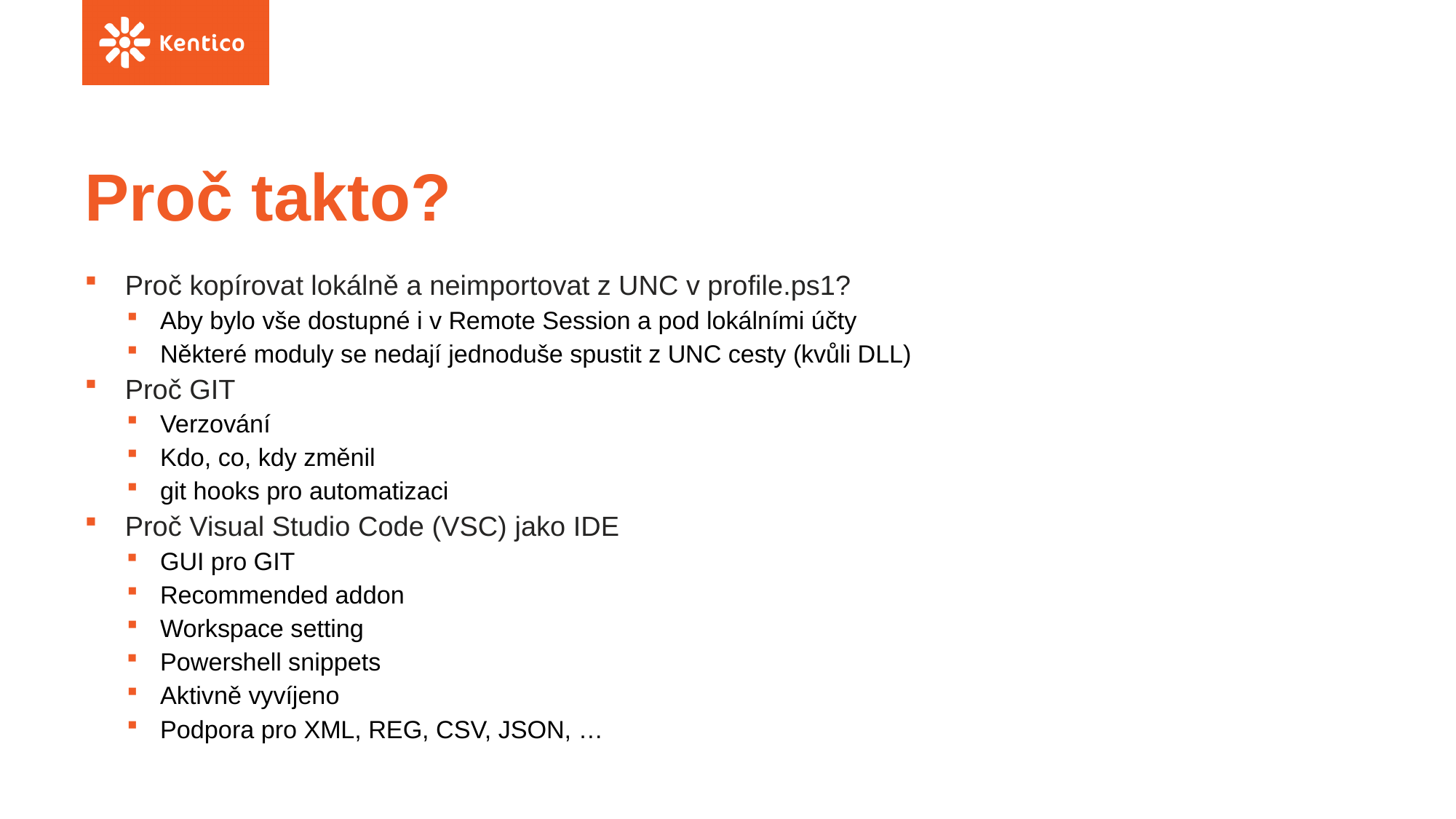

# Proč takto?
Proč kopírovat lokálně a neimportovat z UNC v profile.ps1?
Aby bylo vše dostupné i v Remote Session a pod lokálními účty
Některé moduly se nedají jednoduše spustit z UNC cesty (kvůli DLL)
Proč GIT
Verzování
Kdo, co, kdy změnil
git hooks pro automatizaci
Proč Visual Studio Code (VSC) jako IDE
GUI pro GIT
Recommended addon
Workspace setting
Powershell snippets
Aktivně vyvíjeno
Podpora pro XML, REG, CSV, JSON, …